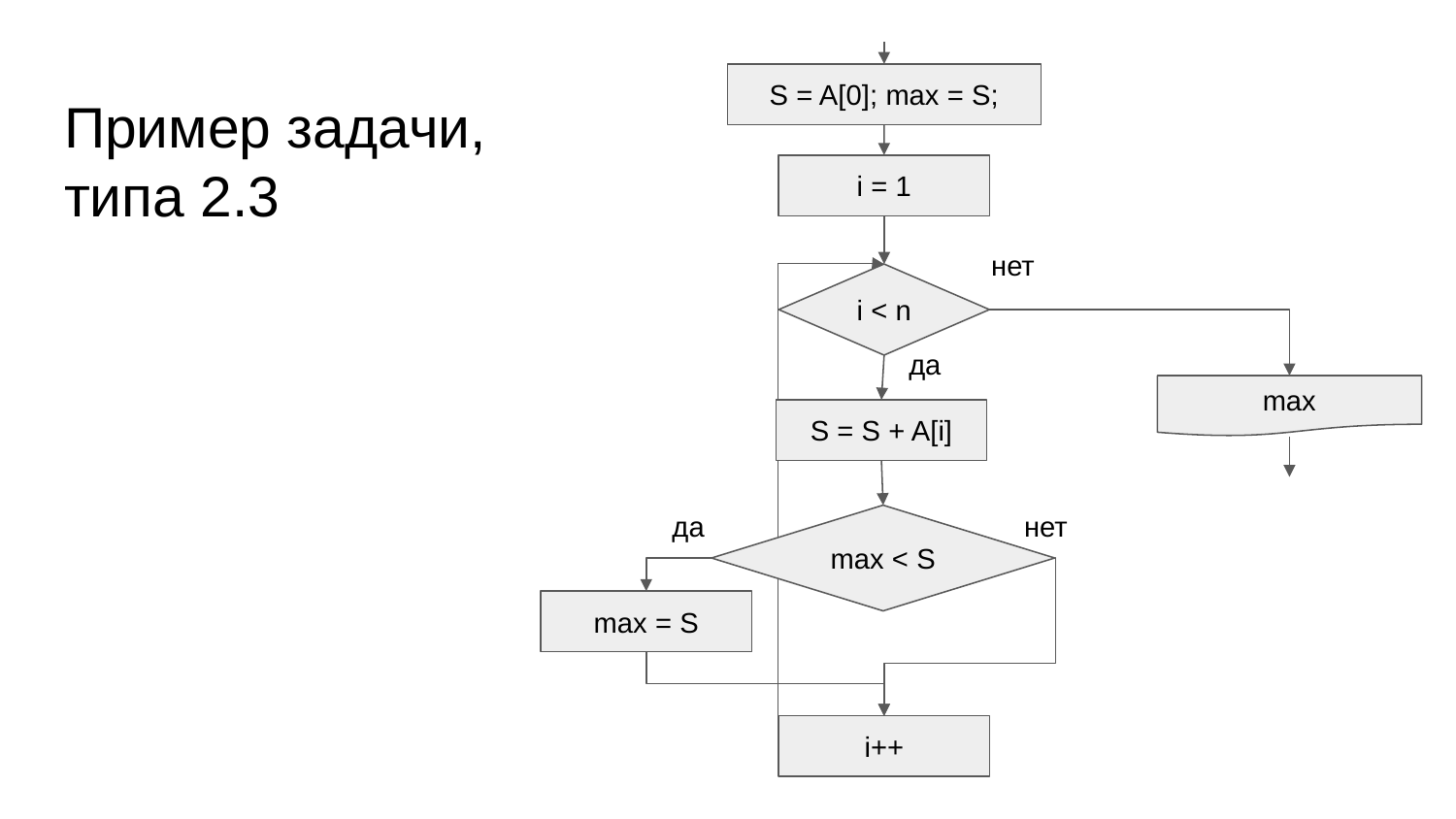

S = A[0]; max = S;
# Пример задачи, типа 2.3

i = 1
нет
i < n
да
max
S = S + A[i]
да
нет
max < S
max = S
i++